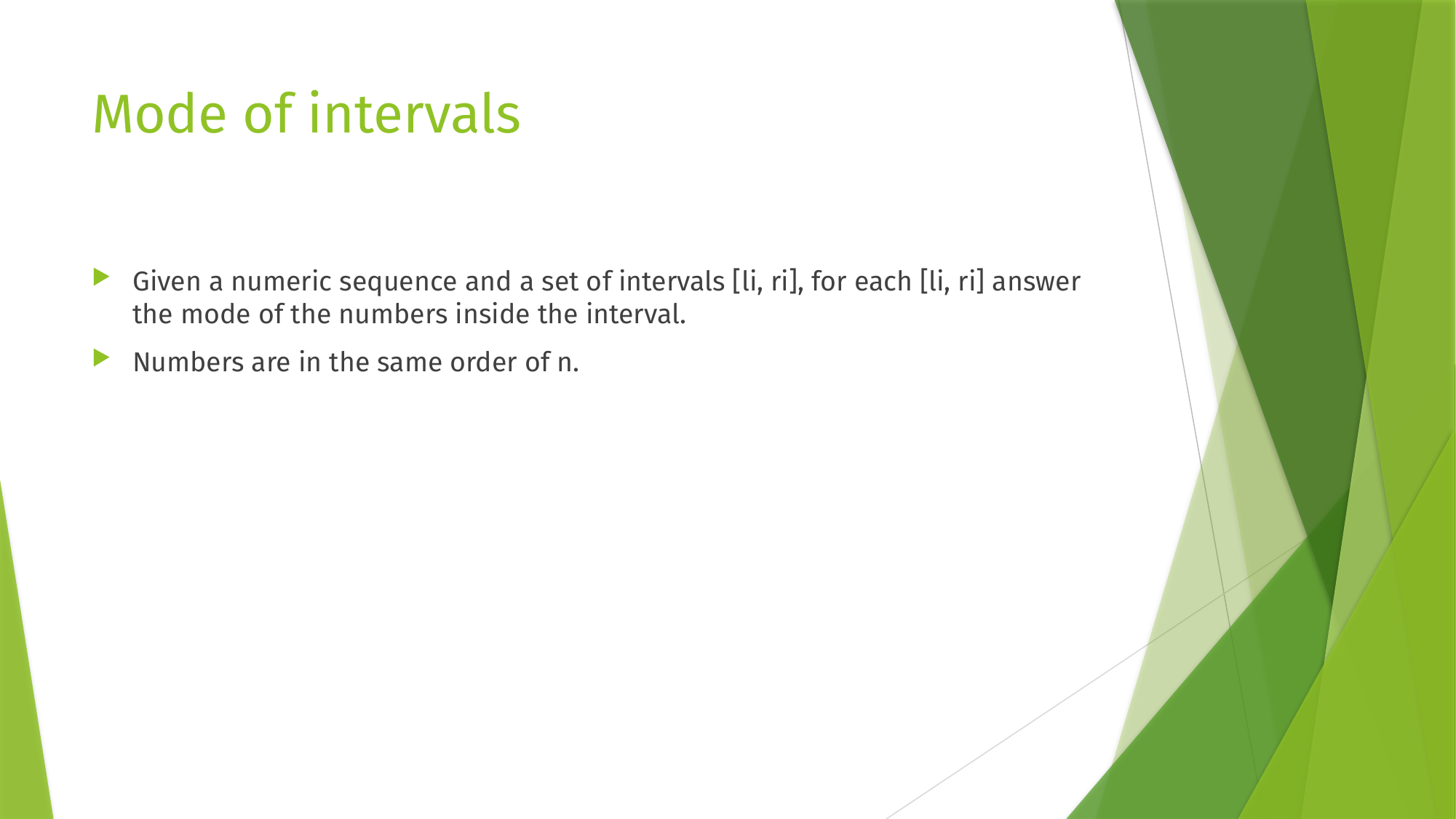

# Mode of intervals
Given a numeric sequence and a set of intervals [li, ri], for each [li, ri] answer the mode of the numbers inside the interval.
Numbers are in the same order of n.